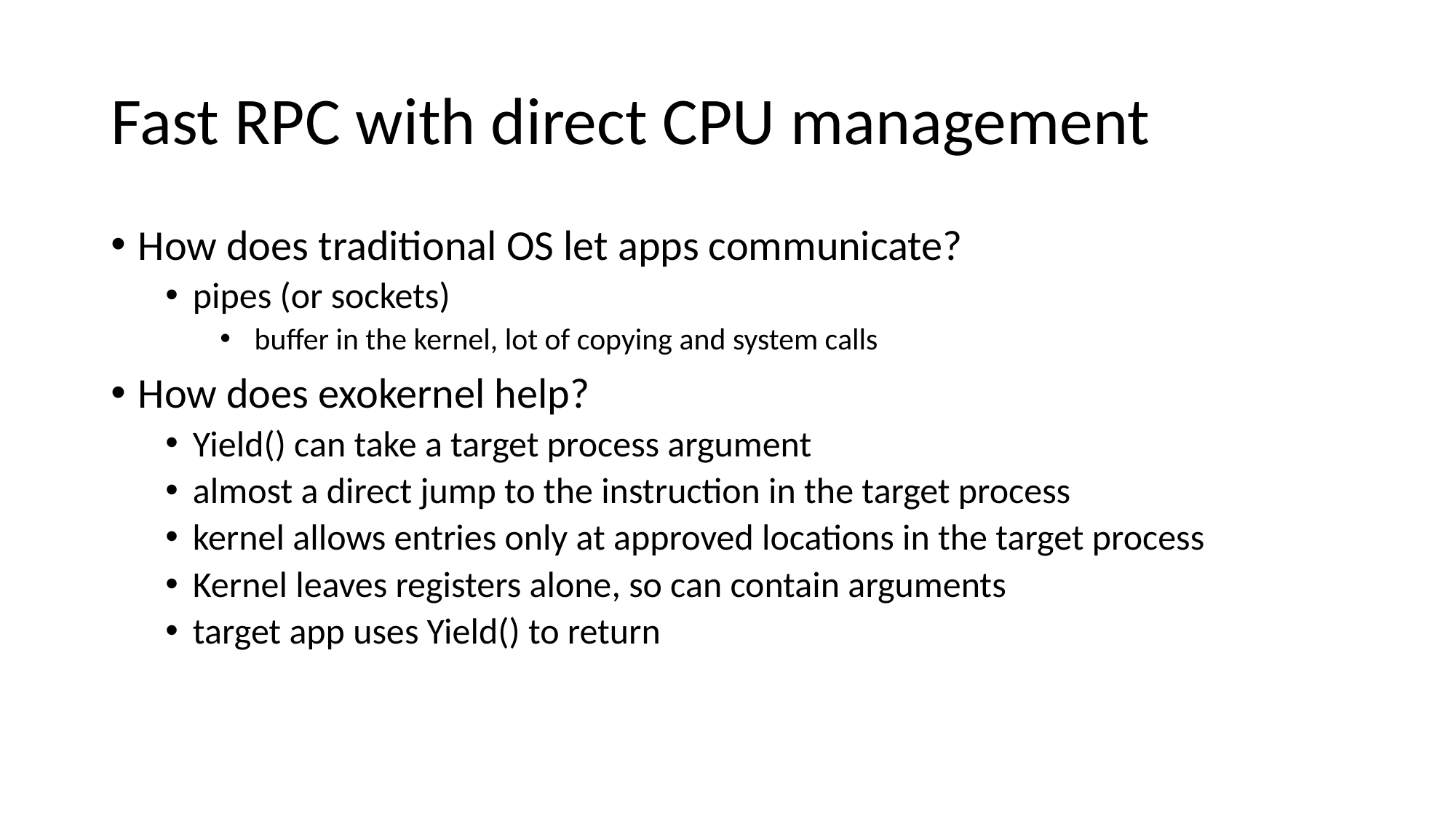

# Fast RPC with direct CPU management
How does traditional OS let apps communicate?
pipes (or sockets)
 buffer in the kernel, lot of copying and system calls
How does exokernel help?
Yield() can take a target process argument
almost a direct jump to the instruction in the target process
kernel allows entries only at approved locations in the target process
Kernel leaves registers alone, so can contain arguments
target app uses Yield() to return